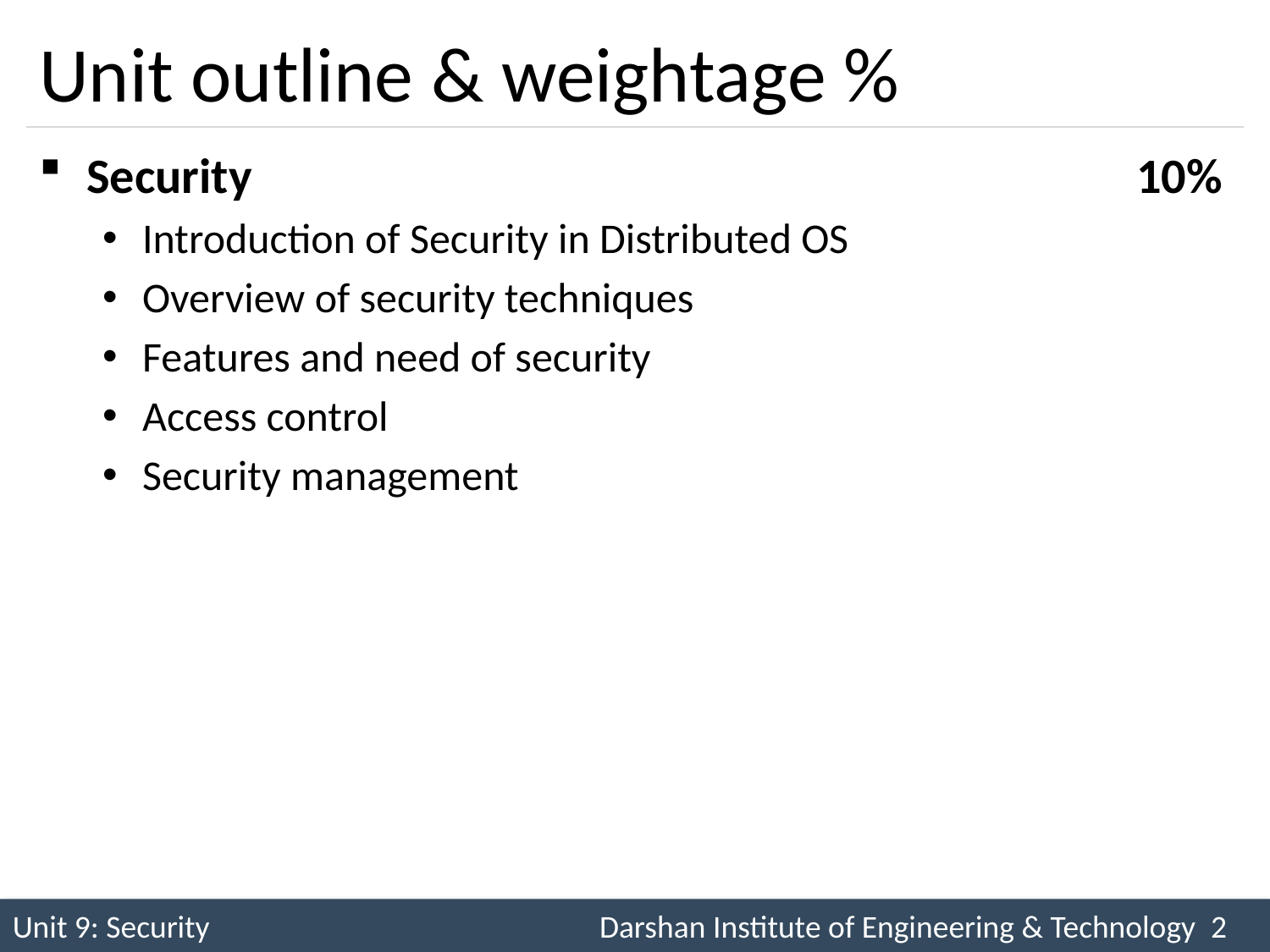

# Unit outline & weightage %
Security							   10%
Introduction of Security in Distributed OS
Overview of security techniques
Features and need of security
Access control
Security management